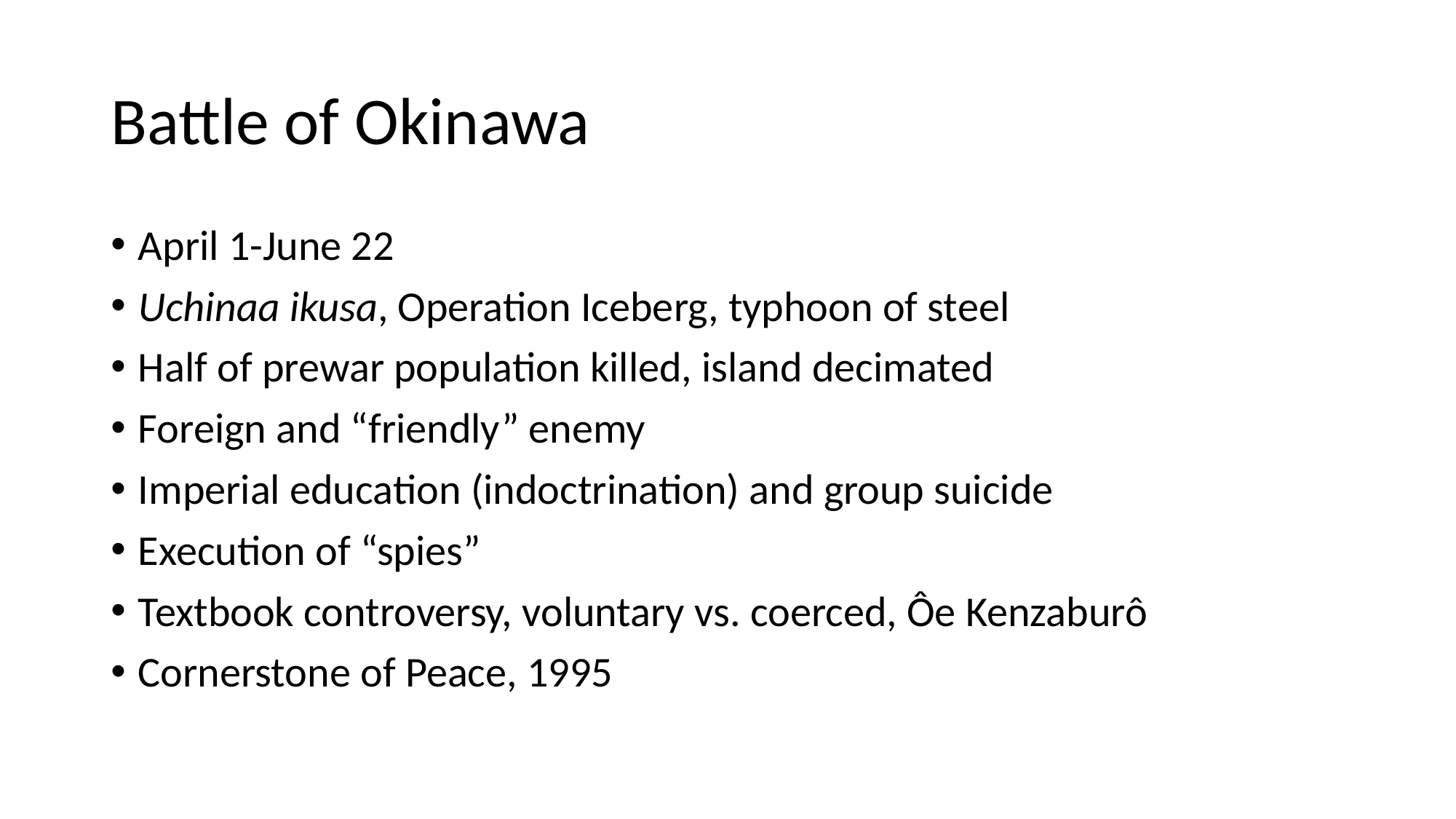

# Battle of Okinawa
April 1-June 22
Uchinaa ikusa, Operation Iceberg, typhoon of steel
Half of prewar population killed, island decimated
Foreign and “friendly” enemy
Imperial education (indoctrination) and group suicide
Execution of “spies”
Textbook controversy, voluntary vs. coerced, Ôe Kenzaburô
Cornerstone of Peace, 1995